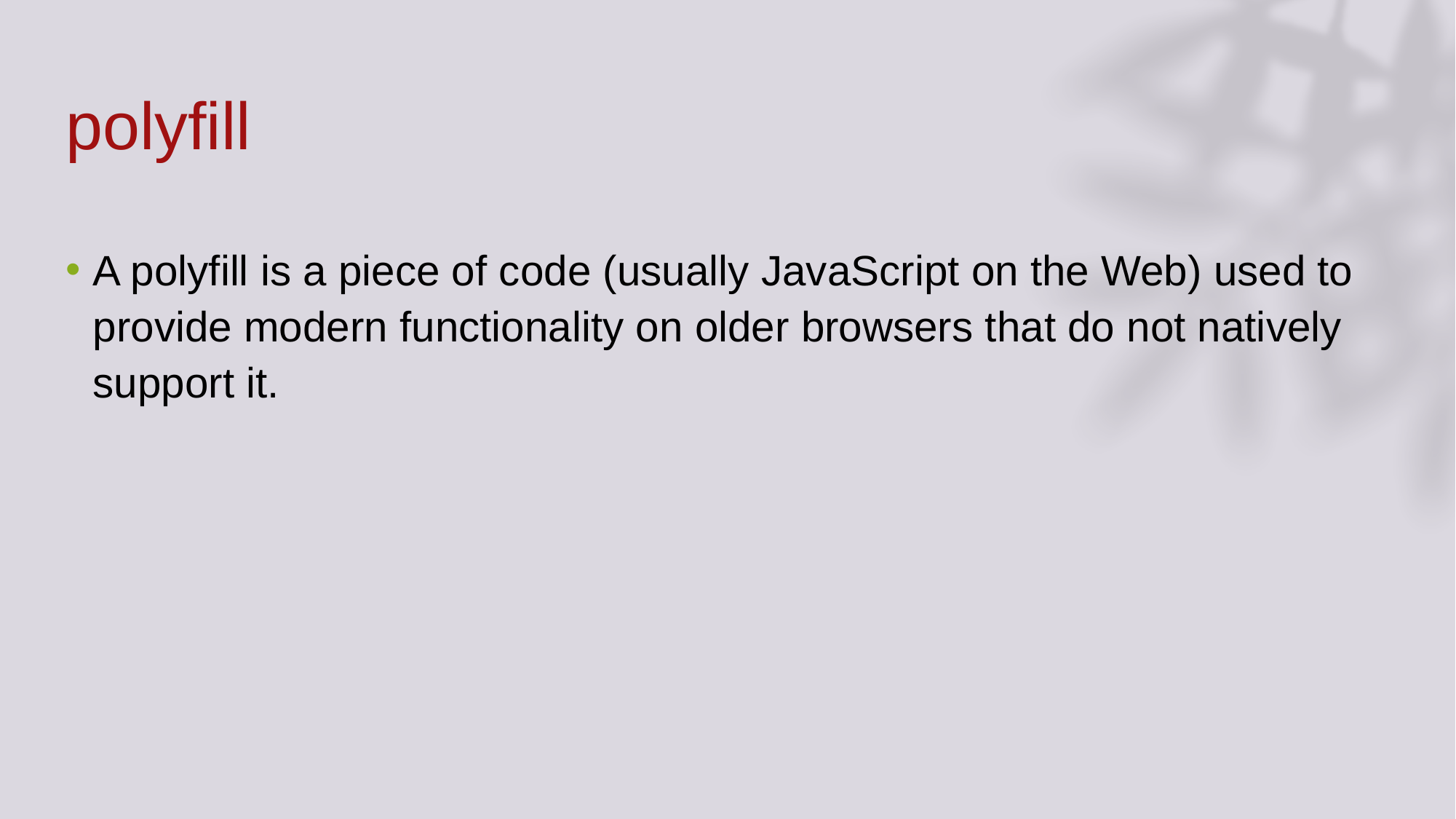

# polyfill
A polyfill is a piece of code (usually JavaScript on the Web) used to provide modern functionality on older browsers that do not natively support it.